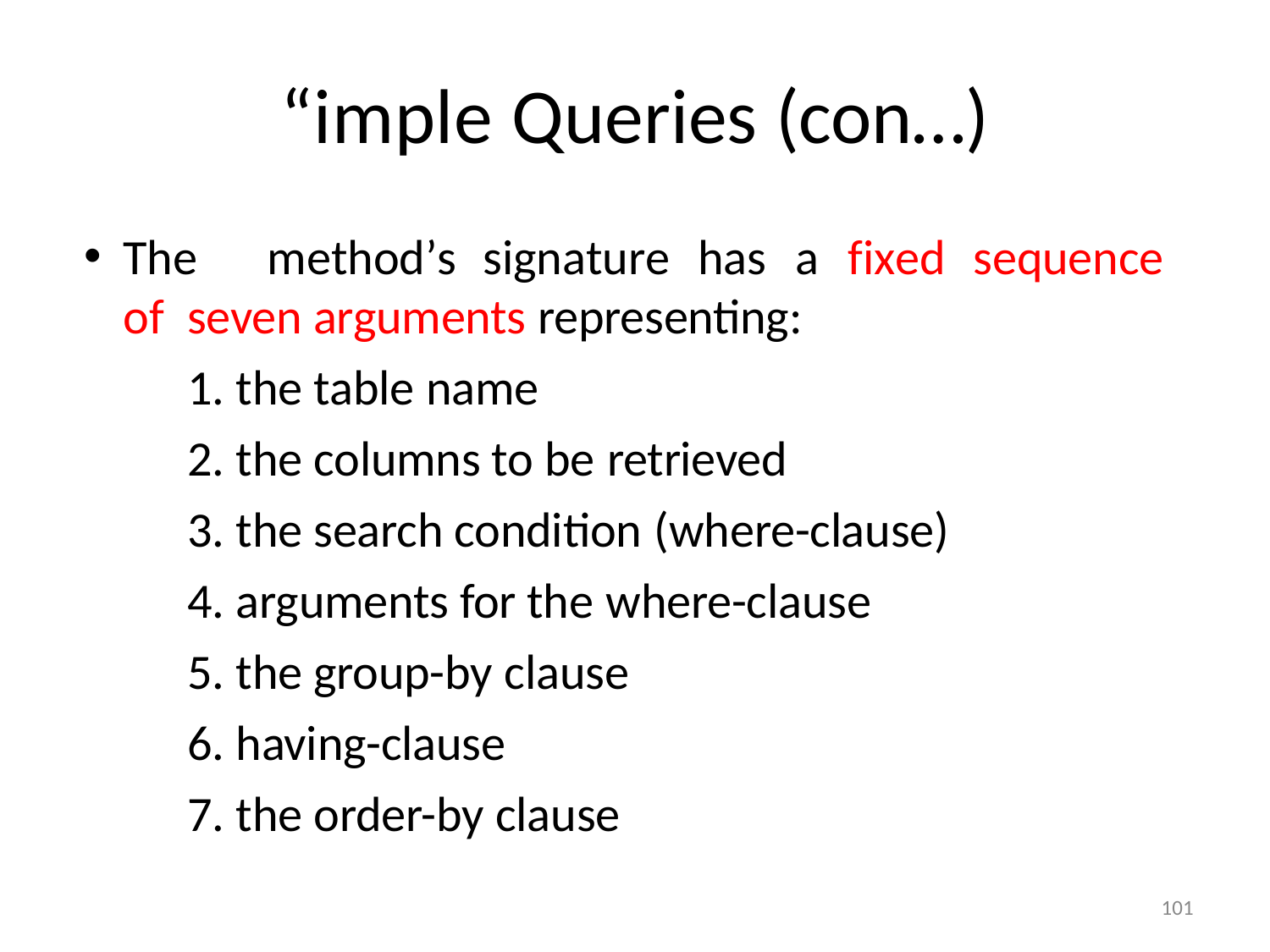

# “imple Queries (con…)
The	method’s	signature	has	a	fixed	sequence	of  seven arguments representing:
the table name
the columns to be retrieved
the search condition (where-clause)
arguments for the where-clause
the group-by clause
having-clause
the order-by clause
101